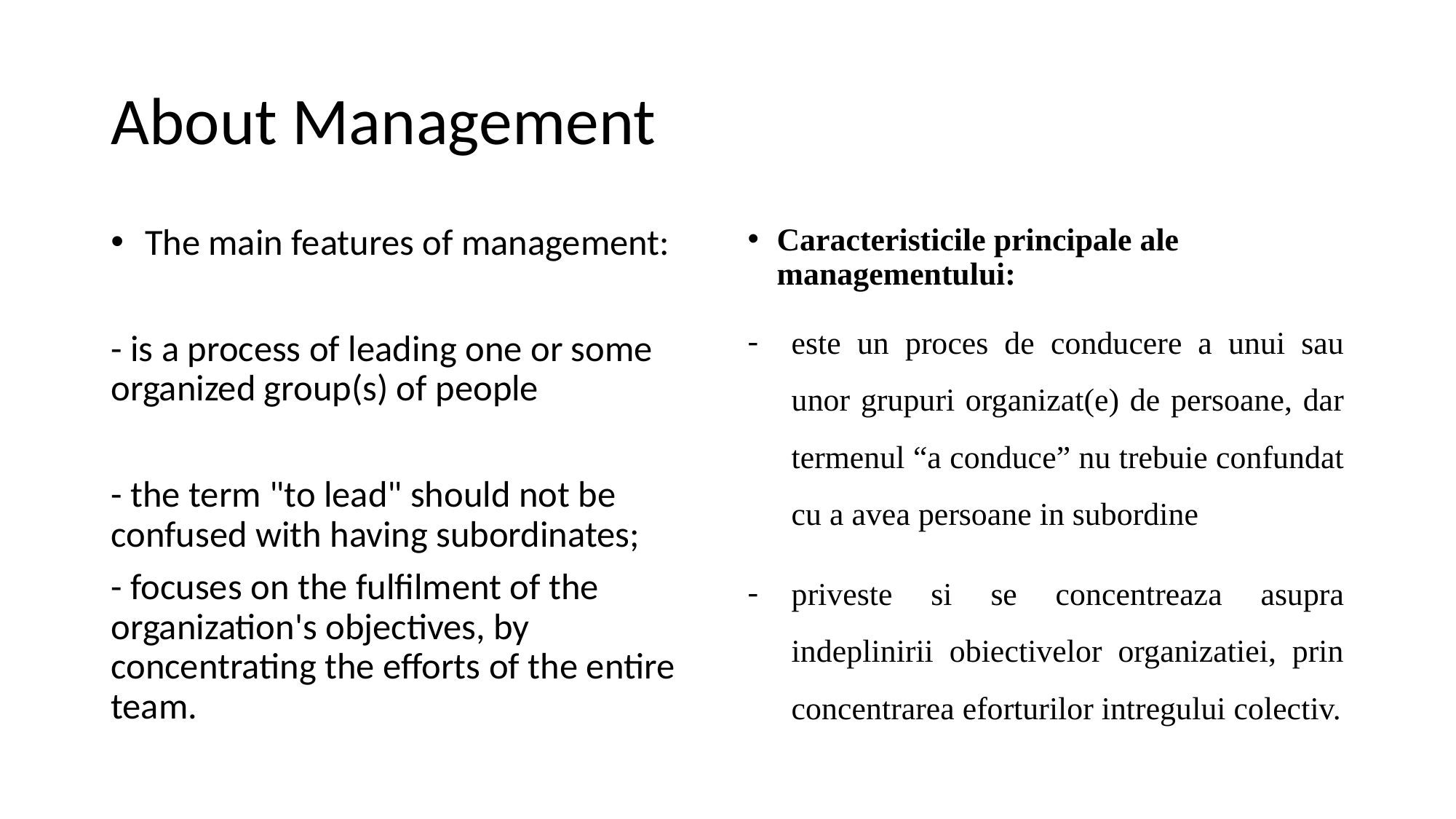

# About Management
The main features of management:

- is a process of leading one or some organized group(s) of people

- the term "to lead" should not be confused with having subordinates;
- focuses on the fulfilment of the organization's objectives, by concentrating the efforts of the entire team.
Caracteristicile principale ale managementului:
este un proces de conducere a unui sau unor grupuri organizat(e) de persoane, dar termenul “a conduce” nu trebuie confundat cu a avea persoane in subordine
priveste si se concentreaza asupra indeplinirii obiectivelor organizatiei, prin concentrarea eforturilor intregului colectiv.